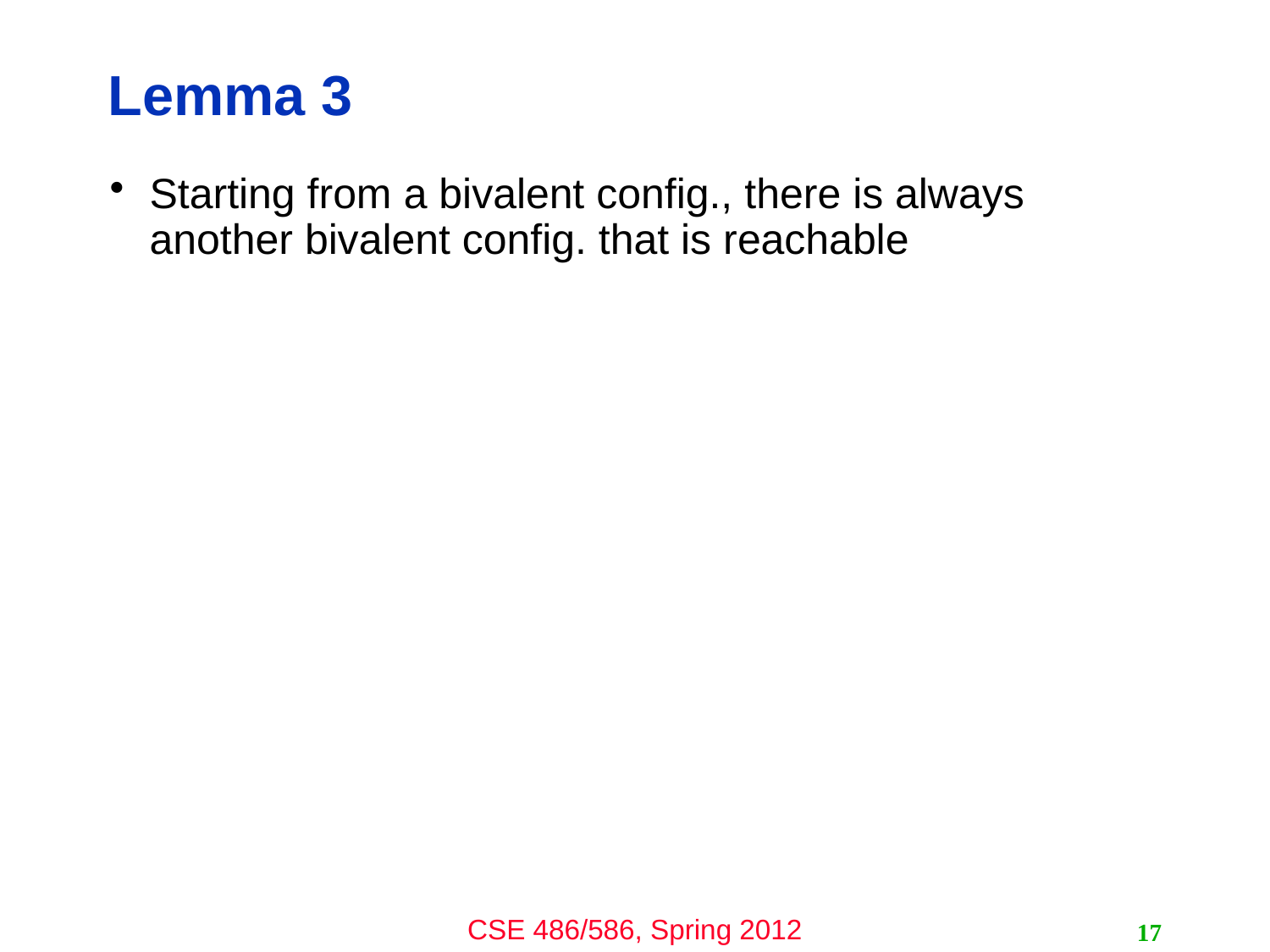

# Lemma 3
Starting from a bivalent config., there is always another bivalent config. that is reachable
17